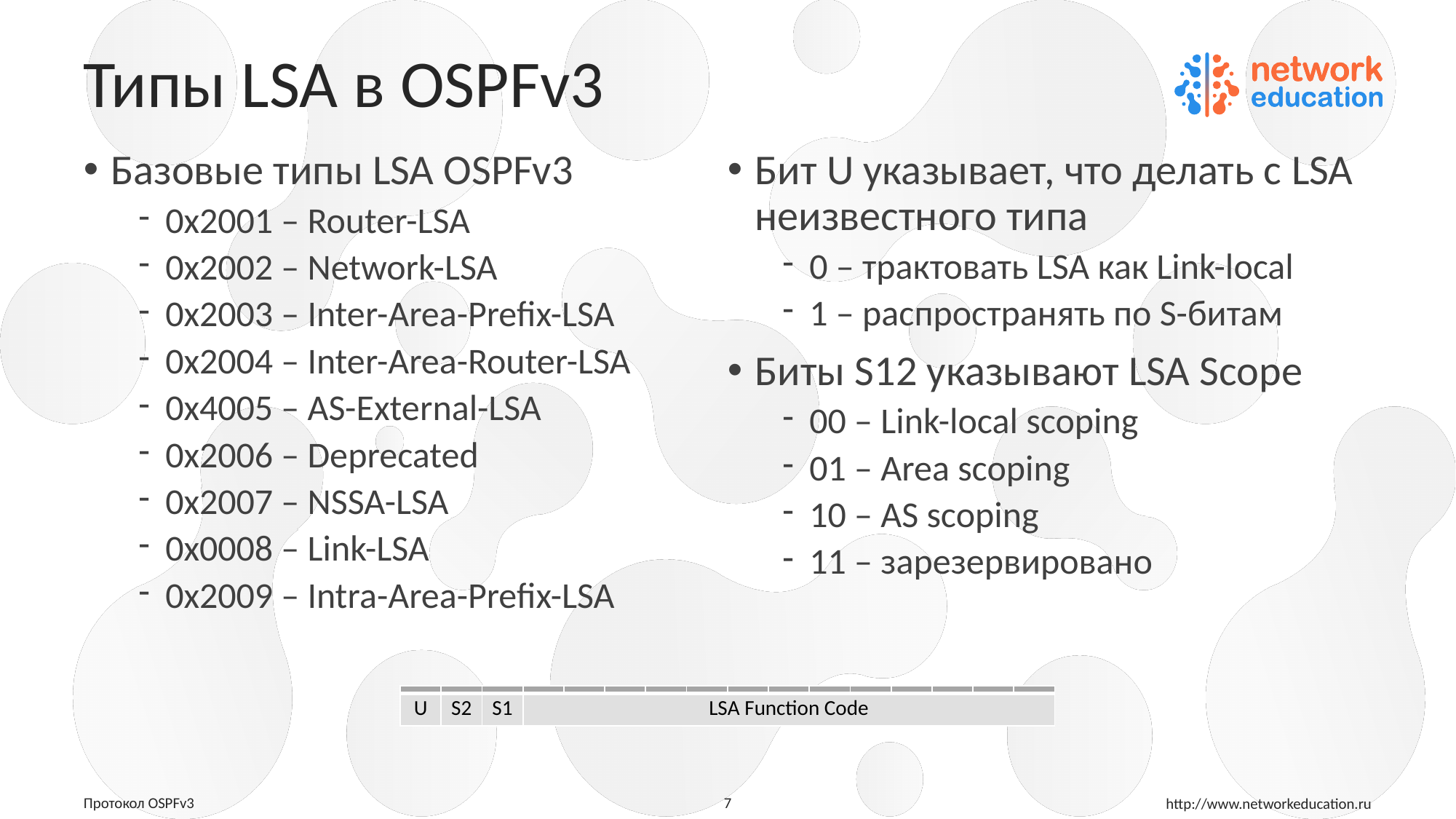

# Типы LSA в OSPFv3
Базовые типы LSA OSPFv3
0x2001 – Router-LSA
0x2002 – Network-LSA
0x2003 – Inter-Area-Prefix-LSA
0x2004 – Inter-Area-Router-LSA
0x4005 – AS-External-LSA
0x2006 – Deprecated
0x2007 – NSSA-LSA
0x0008 – Link-LSA
0x2009 – Intra-Area-Prefix-LSA
Бит U указывает, что делать с LSA неизвестного типа
0 – трактовать LSA как Link-local
1 – распространять по S-битам
Биты S12 указывают LSA Scope
00 – Link-local scoping
01 – Area scoping
10 – AS scoping
11 – зарезервировано
|  |  |  |  |  |  |  |  |  |  |  |  |  |  |  |  |
| --- | --- | --- | --- | --- | --- | --- | --- | --- | --- | --- | --- | --- | --- | --- | --- |
| U | S2 | S1 | LSA Function Code |  |  |  |  |  |  |  |  |  |  |  |  |
7
Протокол OSPFv3